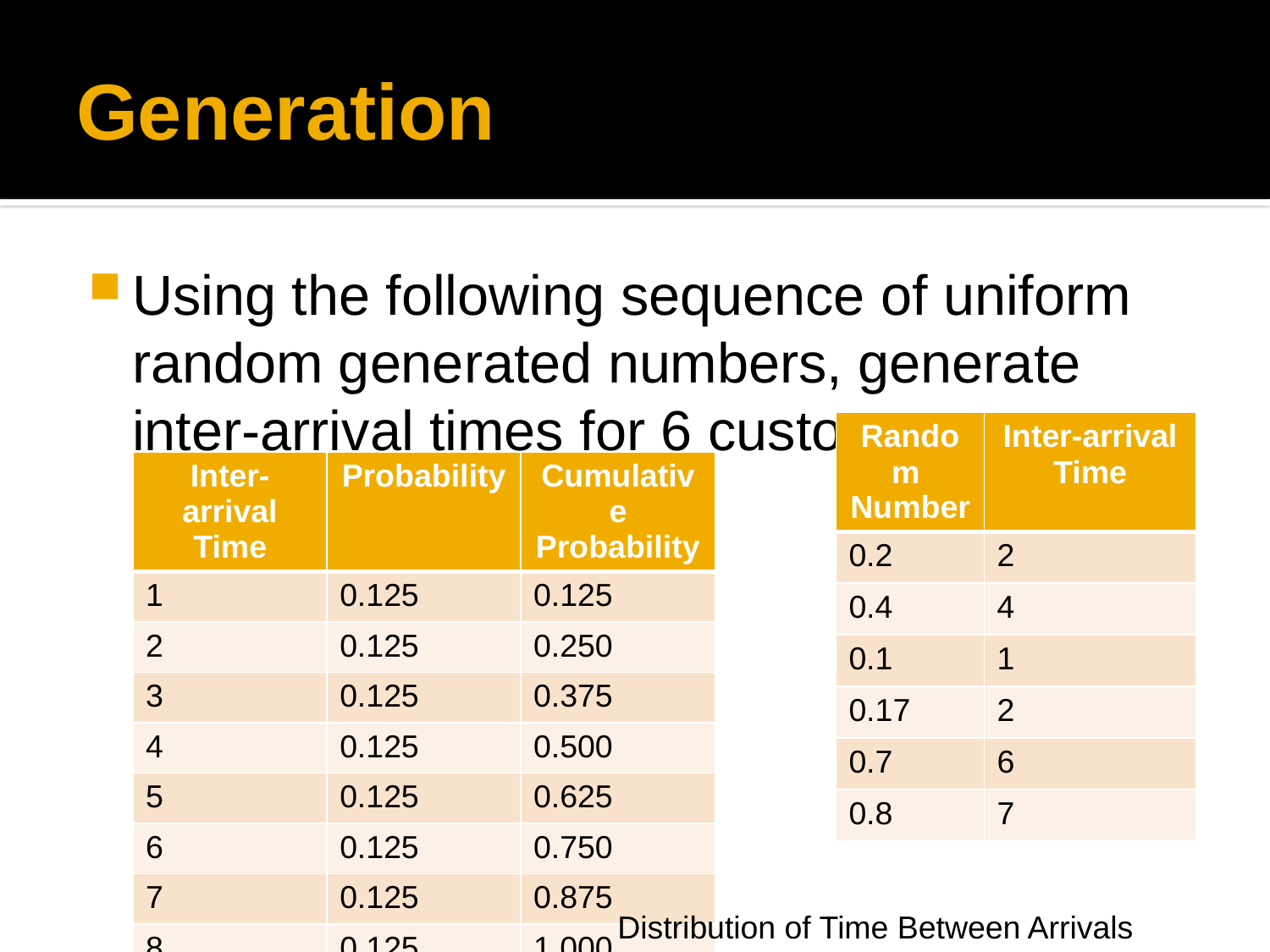

# Generation
Using the following sequence of uniform random generated numbers, generate inter-arrival times for 6 customers.

| Random Number | Inter-arrival Time |
| --- | --- |
| 0.2 | 2 |
| 0.4 | 4 |
| 0.1 | 1 |
| 0.17 | 2 |
| 0.7 | 6 |
| 0.8 | 7 |
| Inter-arrival Time | Probability | Cumulative Probability |
| --- | --- | --- |
| 1 | 0.125 | 0.125 |
| 2 | 0.125 | 0.250 |
| 3 | 0.125 | 0.375 |
| 4 | 0.125 | 0.500 |
| 5 | 0.125 | 0.625 |
| 6 | 0.125 | 0.750 |
| 7 | 0.125 | 0.875 |
| 8 | 0.125 | 1.000 |
Distribution of Time Between Arrivals